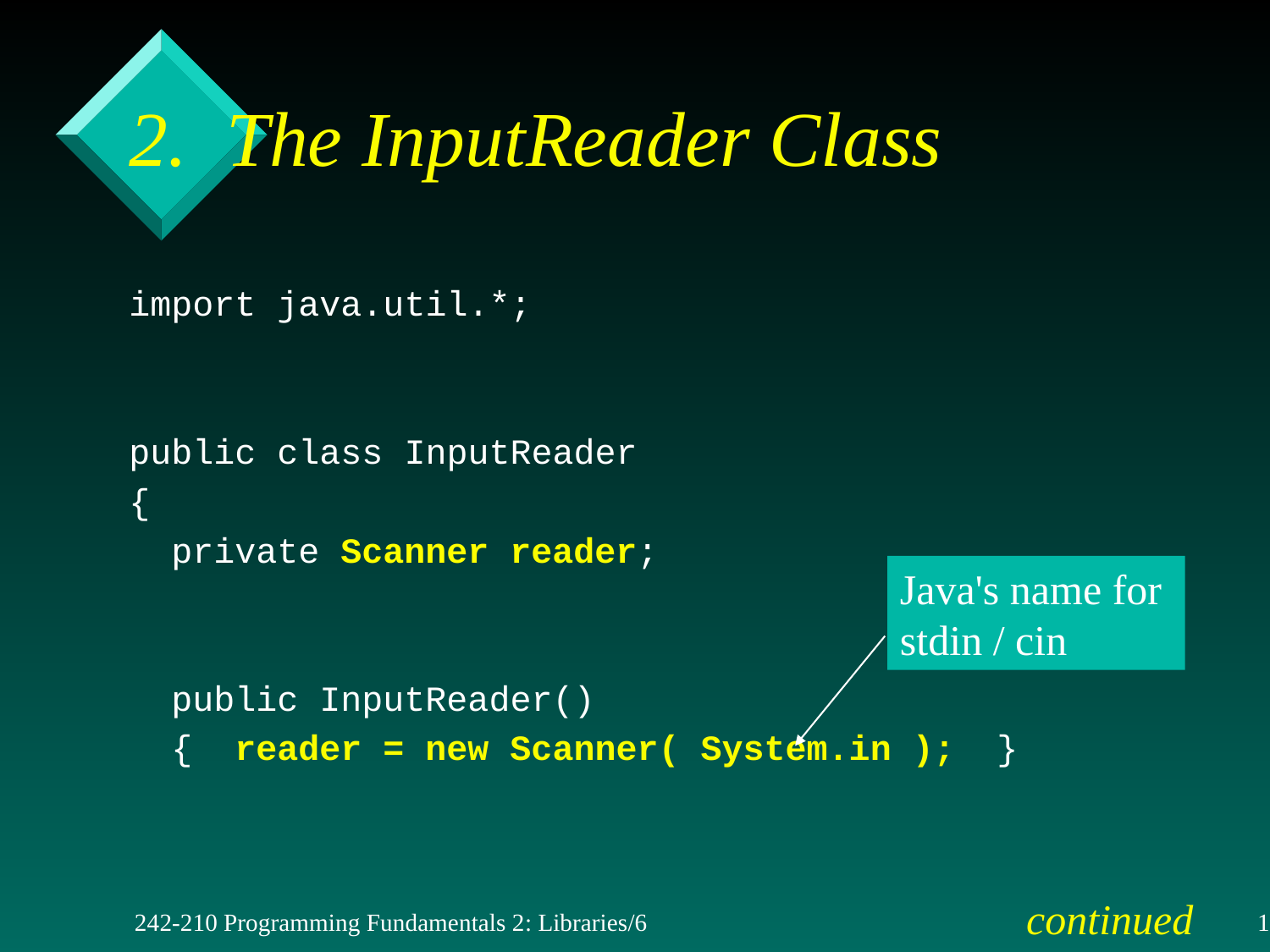

# 2.  The InputReader Class
import java.util.*;

public class InputReader
{
  private Scanner reader;

  public InputReader()
  {  reader = new Scanner( System.in );  }
Java's name for
stdin / cin

continued